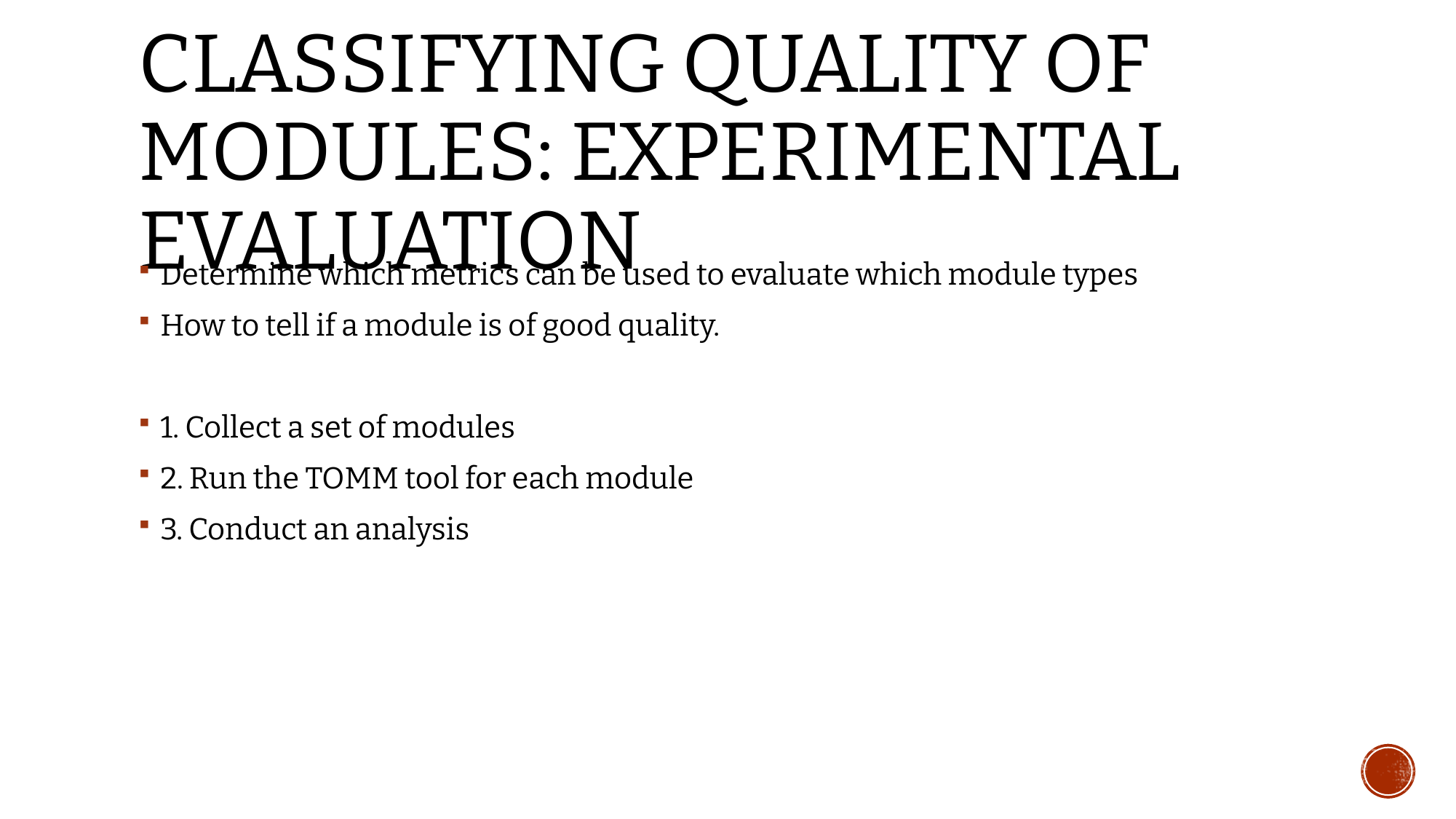

# Classifying quality of modules: Experimental evaluation
Determine which metrics can be used to evaluate which module types
How to tell if a module is of good quality.

1. Collect a set of modules
2. Run the TOMM tool for each module
3. Conduct an analysis